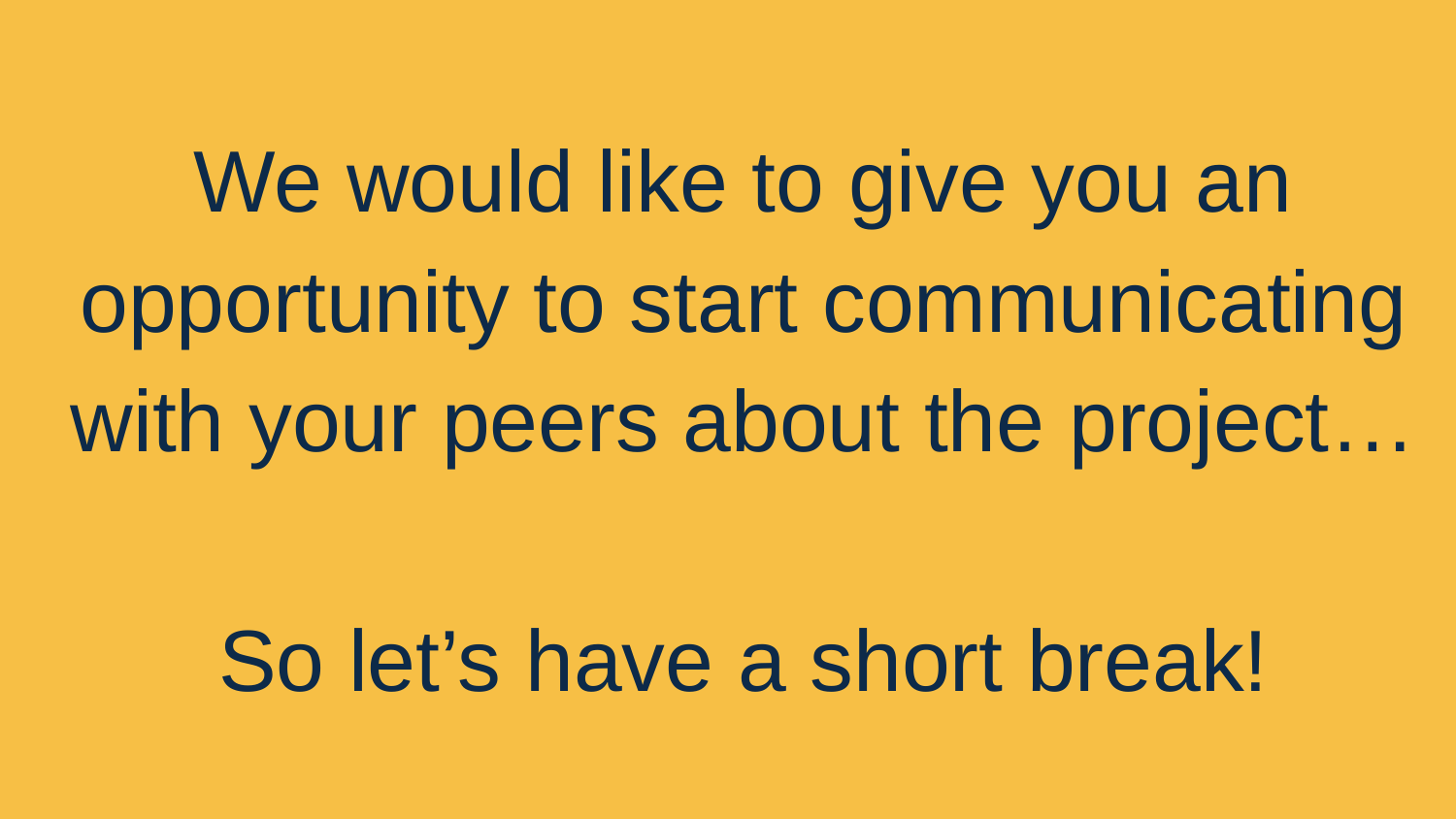

# We would like to give you an opportunity to start communicating with your peers about the project…

So let’s have a short break!